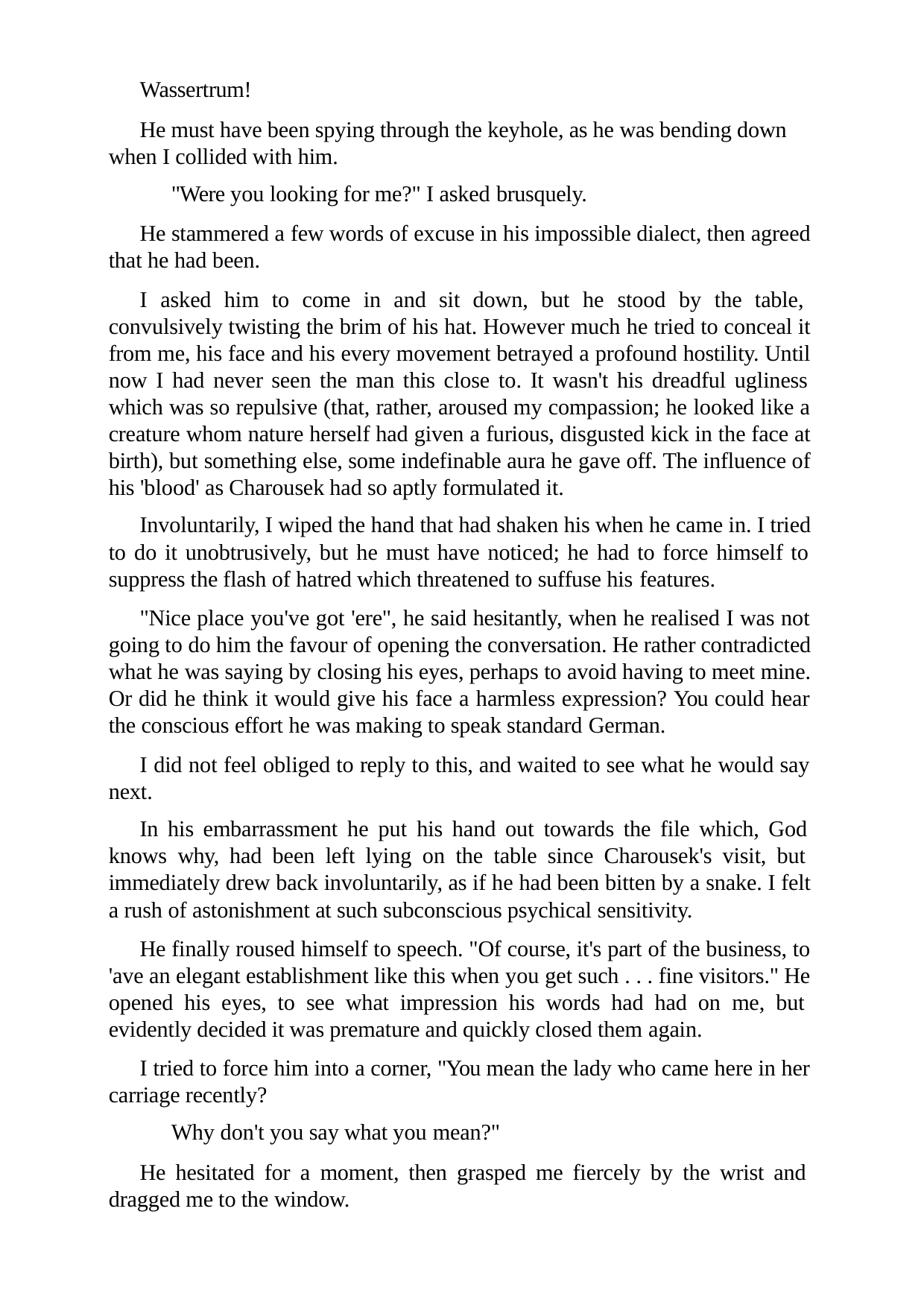

Wassertrum!
He must have been spying through the keyhole, as he was bending down  when I collided with him.
"Were you looking for me?" I asked brusquely.
He stammered a few words of excuse in his impossible dialect, then agreed  that he had been.
I asked him to come in and sit down, but he stood by the table,  convulsively twisting the brim of his hat. However much he tried to conceal it  from me, his face and his every movement betrayed a profound hostility. Until  now I had never seen the man this close to. It wasn't his dreadful ugliness  which was so repulsive (that, rather, aroused my compassion; he looked like a  creature whom nature herself had given a furious, disgusted kick in the face at  birth), but something else, some indefinable aura he gave off. The influence of  his 'blood' as Charousek had so aptly formulated it.
Involuntarily, I wiped the hand that had shaken his when he came in. I tried  to do it unobtrusively, but he must have noticed; he had to force himself to  suppress the flash of hatred which threatened to suffuse his features.
"Nice place you've got 'ere", he said hesitantly, when he realised I was not  going to do him the favour of opening the conversation. He rather contradicted  what he was saying by closing his eyes, perhaps to avoid having to meet mine.  Or did he think it would give his face a harmless expression? You could hear  the conscious effort he was making to speak standard German.
I did not feel obliged to reply to this, and waited to see what he would say  next.
In his embarrassment he put his hand out towards the file which, God  knows why, had been left lying on the table since Charousek's visit, but  immediately drew back involuntarily, as if he had been bitten by a snake. I felt  a rush of astonishment at such subconscious psychical sensitivity.
He finally roused himself to speech. "Of course, it's part of the business, to  'ave an elegant establishment like this when you get such . . . fine visitors." He  opened his eyes, to see what impression his words had had on me, but  evidently decided it was premature and quickly closed them again.
I tried to force him into a corner, "You mean the lady who came here in her  carriage recently?
Why don't you say what you mean?"
He hesitated for a moment, then grasped me fiercely by the wrist and  dragged me to the window.